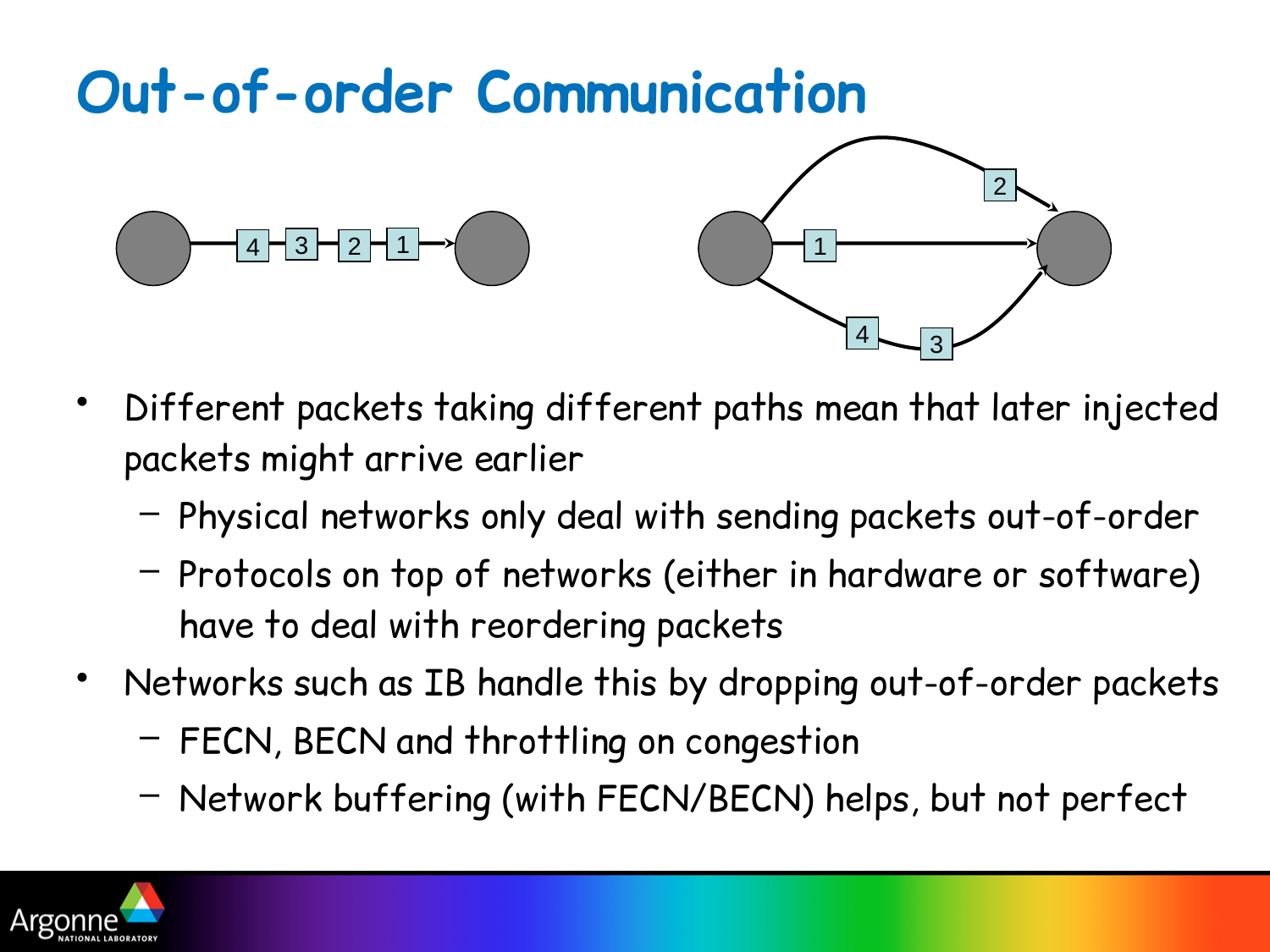

# Out-of-order Communication

2

1
3
2
1
4

4
3
Different packets taking different paths mean that later injected packets might arrive earlier
Physical networks only deal with sending packets out-of-order
Protocols on top of networks (either in hardware or software) have to deal with reordering packets
Networks such as IB handle this by dropping out-of-order packets
FECN, BECN and throttling on congestion
Network buffering (with FECN/BECN) helps, but not perfect